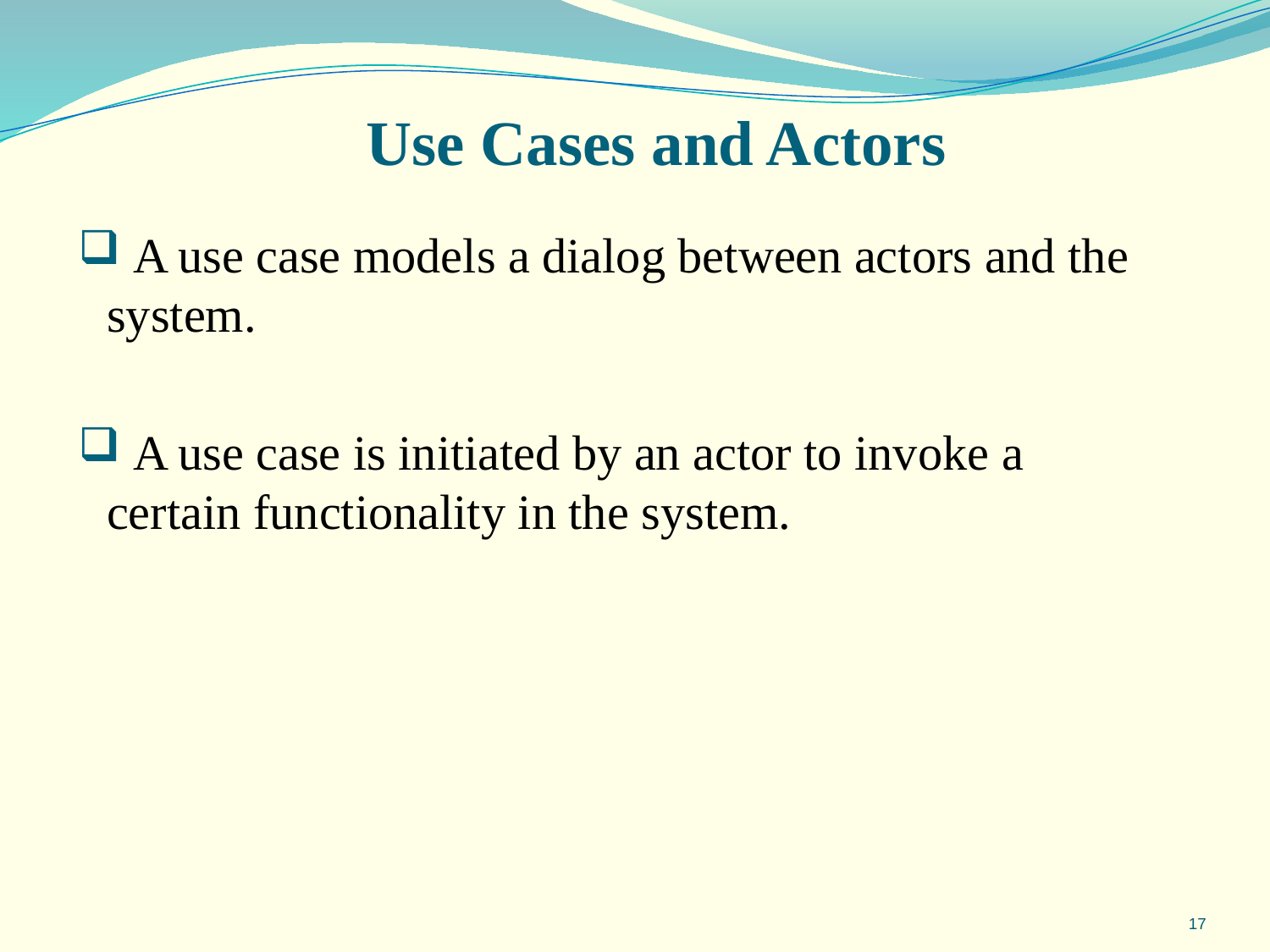

Use Cases and Actors
 A use case models a dialog between actors and the system.

 A use case is initiated by an actor to invoke a certain functionality in the system.
17